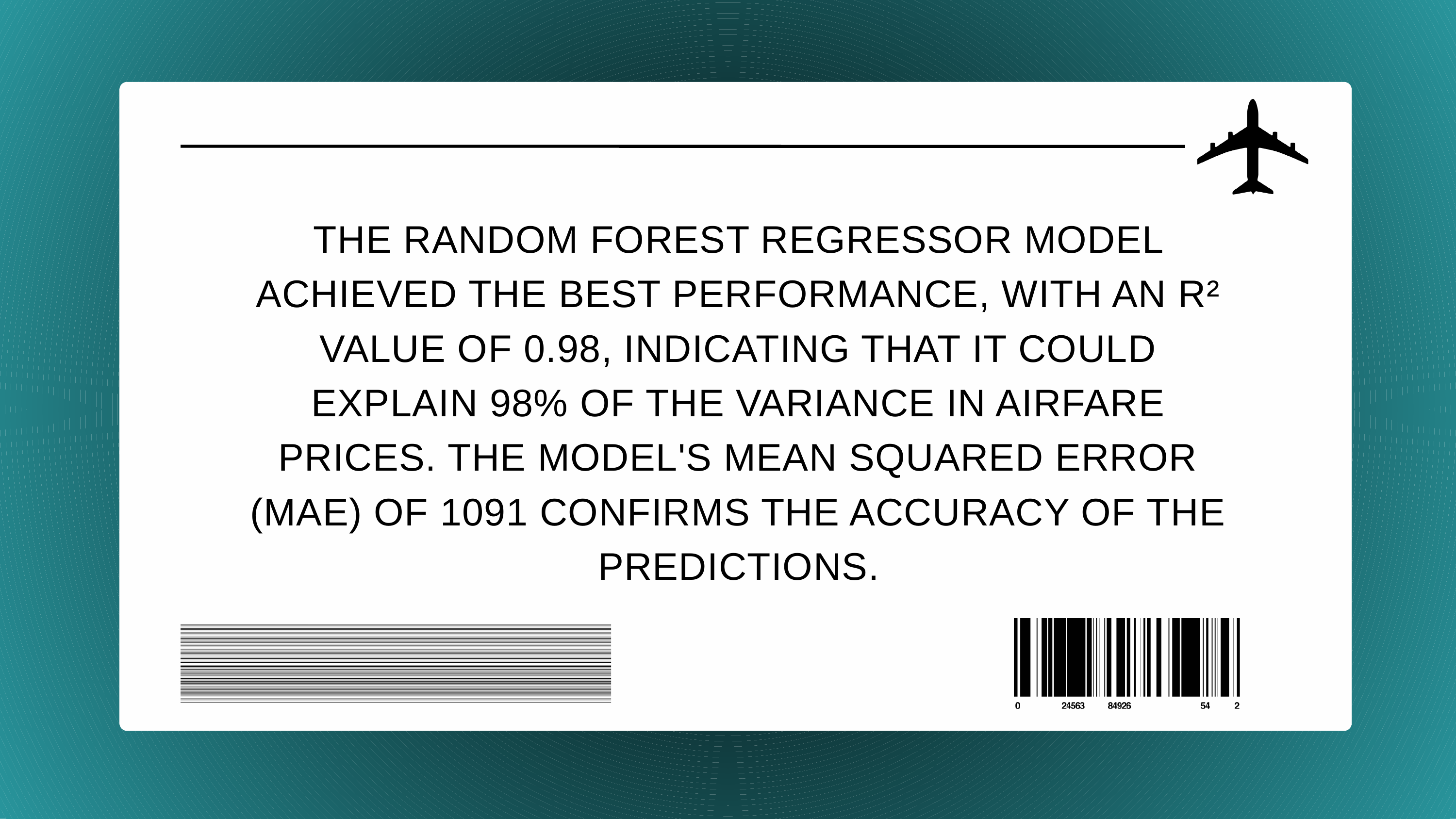

THE RANDOM FOREST REGRESSOR MODEL ACHIEVED THE BEST PERFORMANCE, WITH AN R² VALUE OF 0.98, INDICATING THAT IT COULD EXPLAIN 98% OF THE VARIANCE IN AIRFARE PRICES. THE MODEL'S MEAN SQUARED ERROR (MAE) OF 1091 CONFIRMS THE ACCURACY OF THE PREDICTIONS.